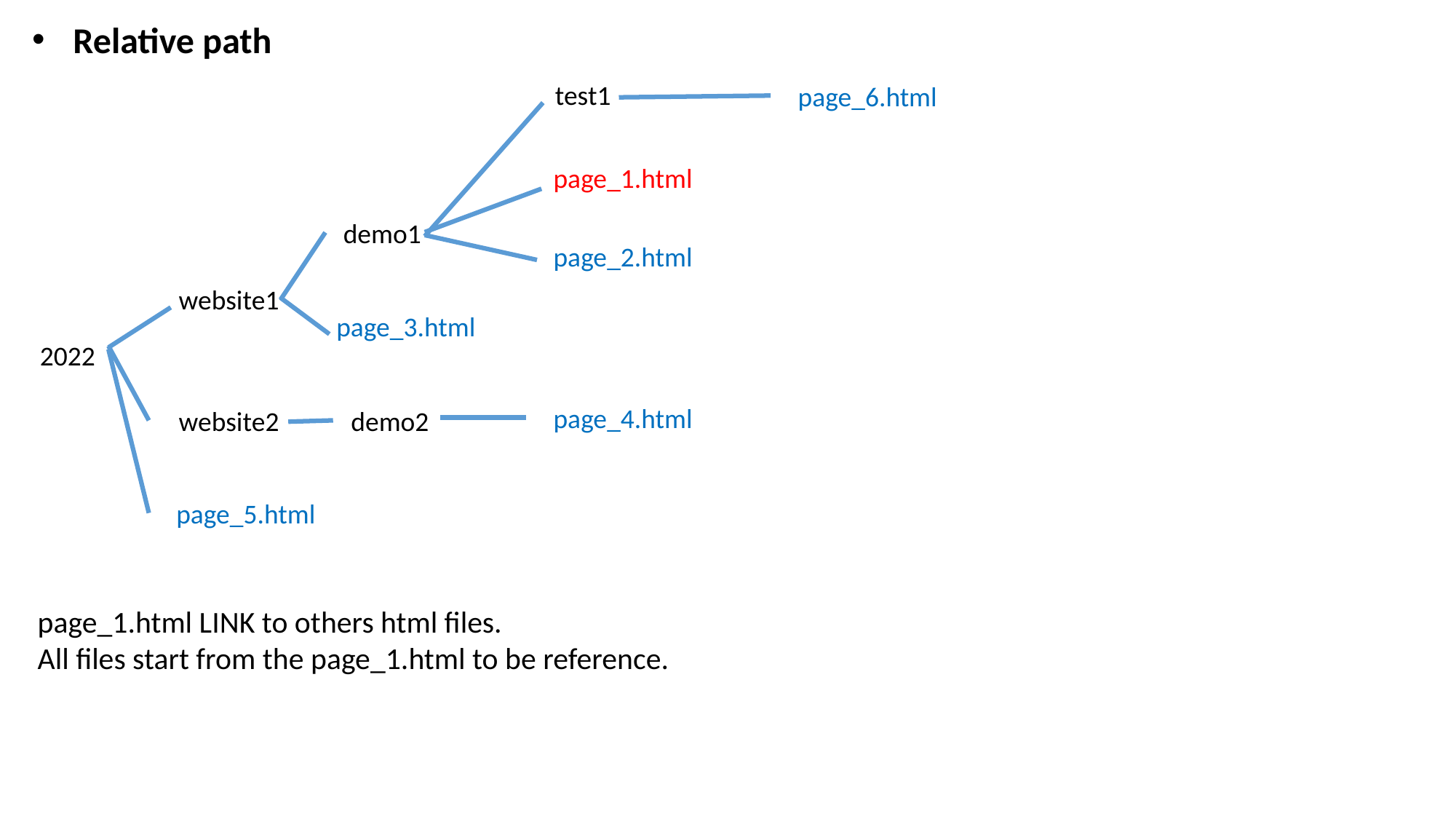

Relative path
test1
page_6.html
page_1.html
demo1
page_2.html
website1
page_3.html
2022
page_4.html
website2
demo2
page_5.html
page_1.html LINK to others html files.
All files start from the page_1.html to be reference.